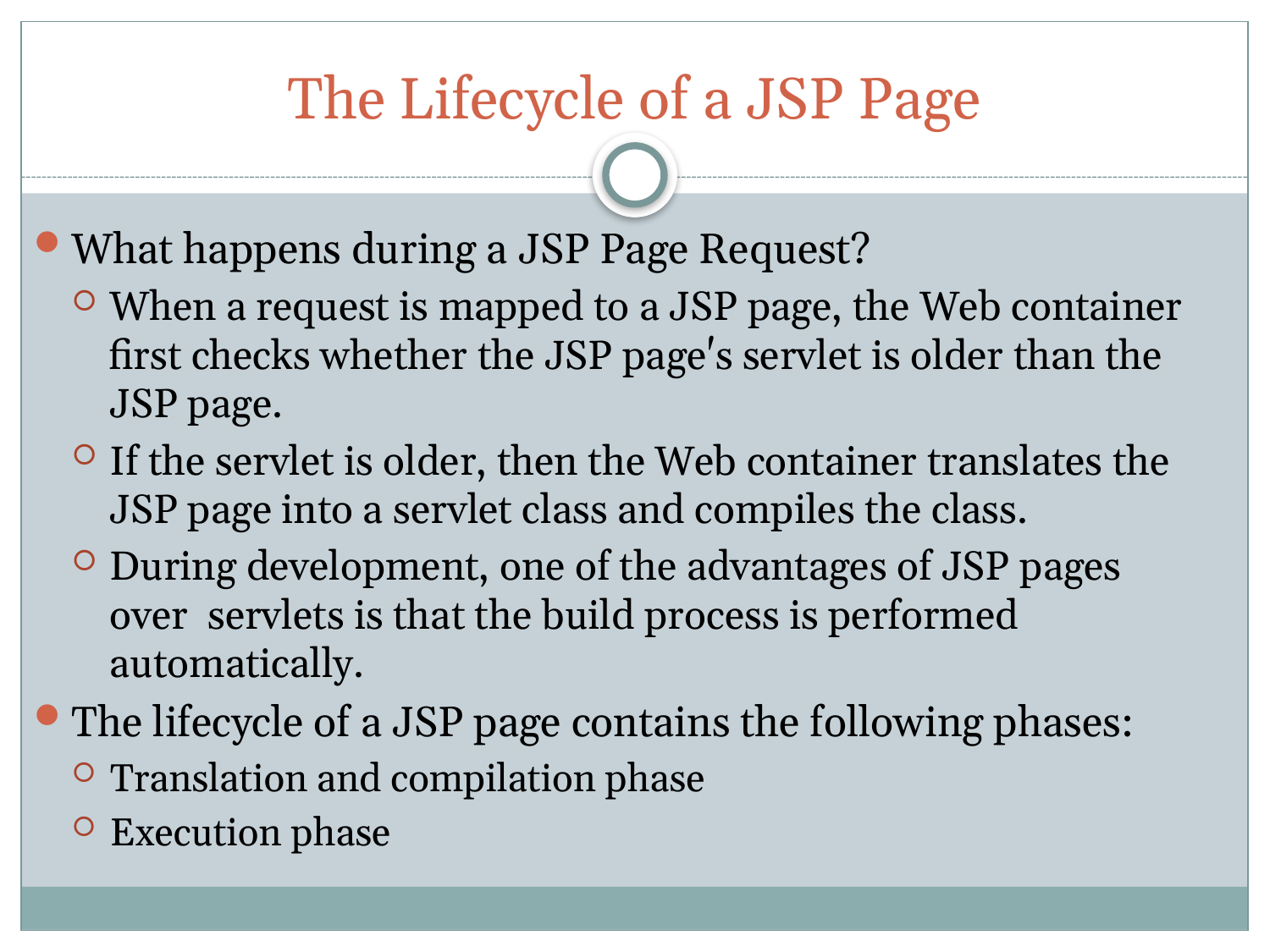

# The Lifecycle of a JSP Page
What happens during a JSP Page Request?
When a request is mapped to a JSP page, the Web container first checks whether the JSP page's servlet is older than the JSP page.
If the servlet is older, then the Web container translates the JSP page into a servlet class and compiles the class.
During development, one of the advantages of JSP pages over  servlets is that the build process is performed automatically.
The lifecycle of a JSP page contains the following phases:
Translation and compilation phase
Execution phase